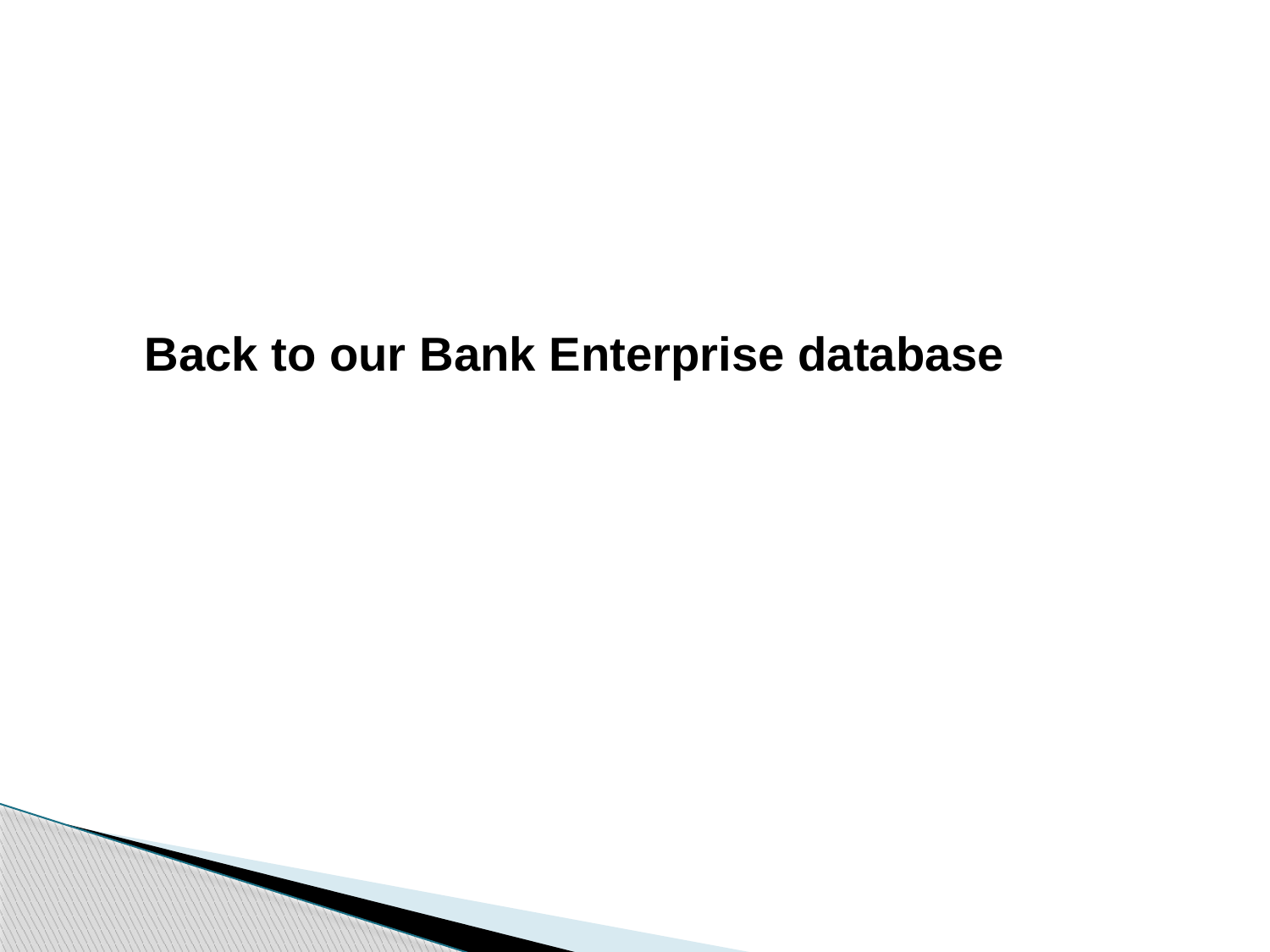

#
    Back to our Bank Enterprise database